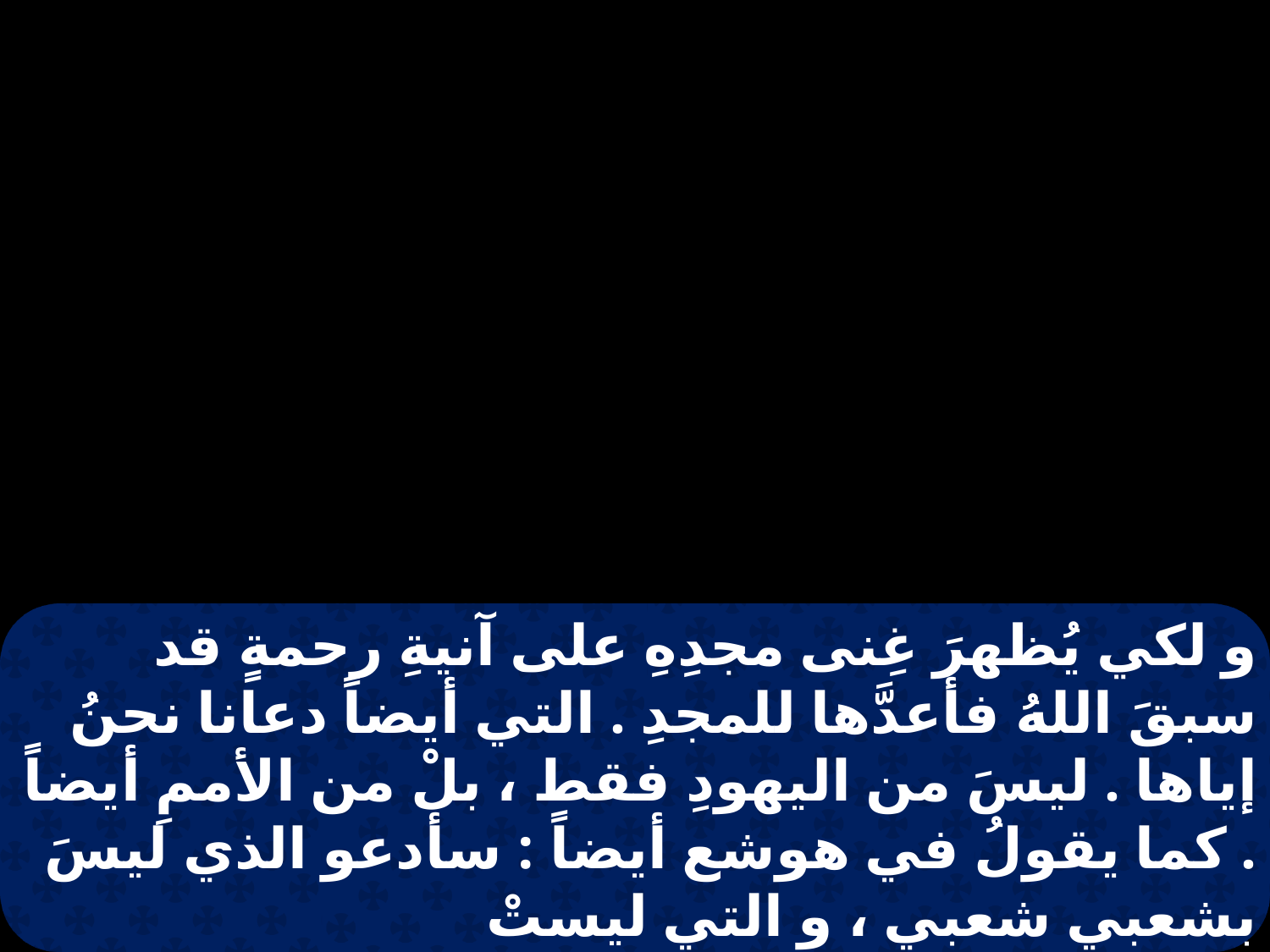

و لكي يُظهرَ غِنى مجدِهِ على آنيةِ رحمةٍ قد سبقَ اللهُ فأعدَّها للمجدِ . التي أيضاً دعانا نحنُ إياها . ليسَ من اليهودِ فقط ، بلْ من الأممِ أيضاً . كما يقولُ في هوشع أيضاً : سأدعو الذي ليسَ بشعبي شعبي ، و التي ليستْ